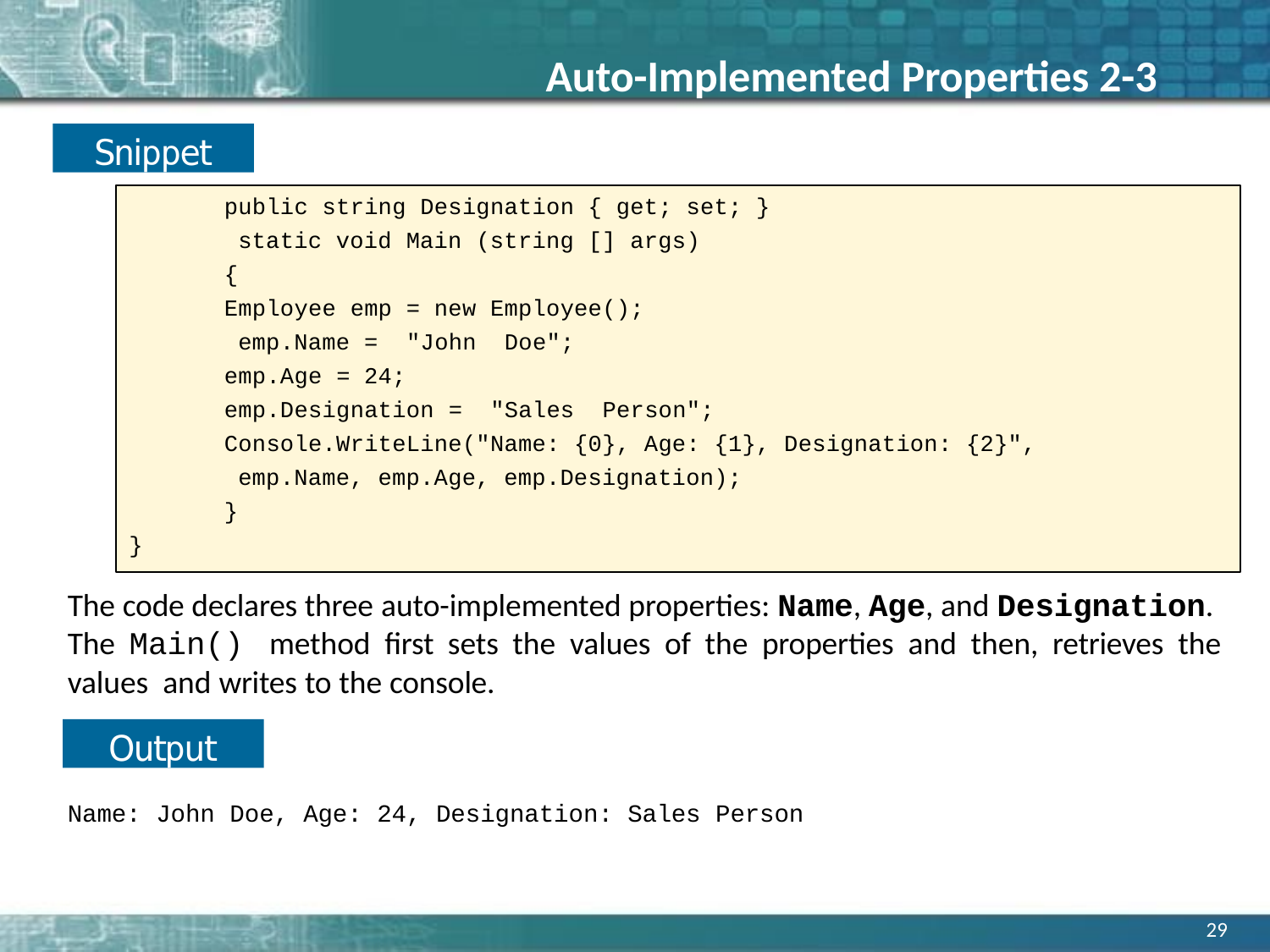

# Auto-Implemented Properties 2-3
Snippet

public string Designation { get; set; }  static void Main (string [] args)
{
Employee emp = new Employee();  emp.Name =  "John  Doe";  emp.Age = 24;
emp.Designation =  "Sales  Person";  Console.WriteLine("Name: {0}, Age: {1}, Designation: {2}",  emp.Name, emp.Age, emp.Designation);
}
}
The code declares three auto-implemented properties: Name, Age, and Designation.  The Main() method first sets the values of the properties and then, retrieves the values  and writes to the console.
Output
Name: John Doe, Age: 24, Designation: Sales Person
29